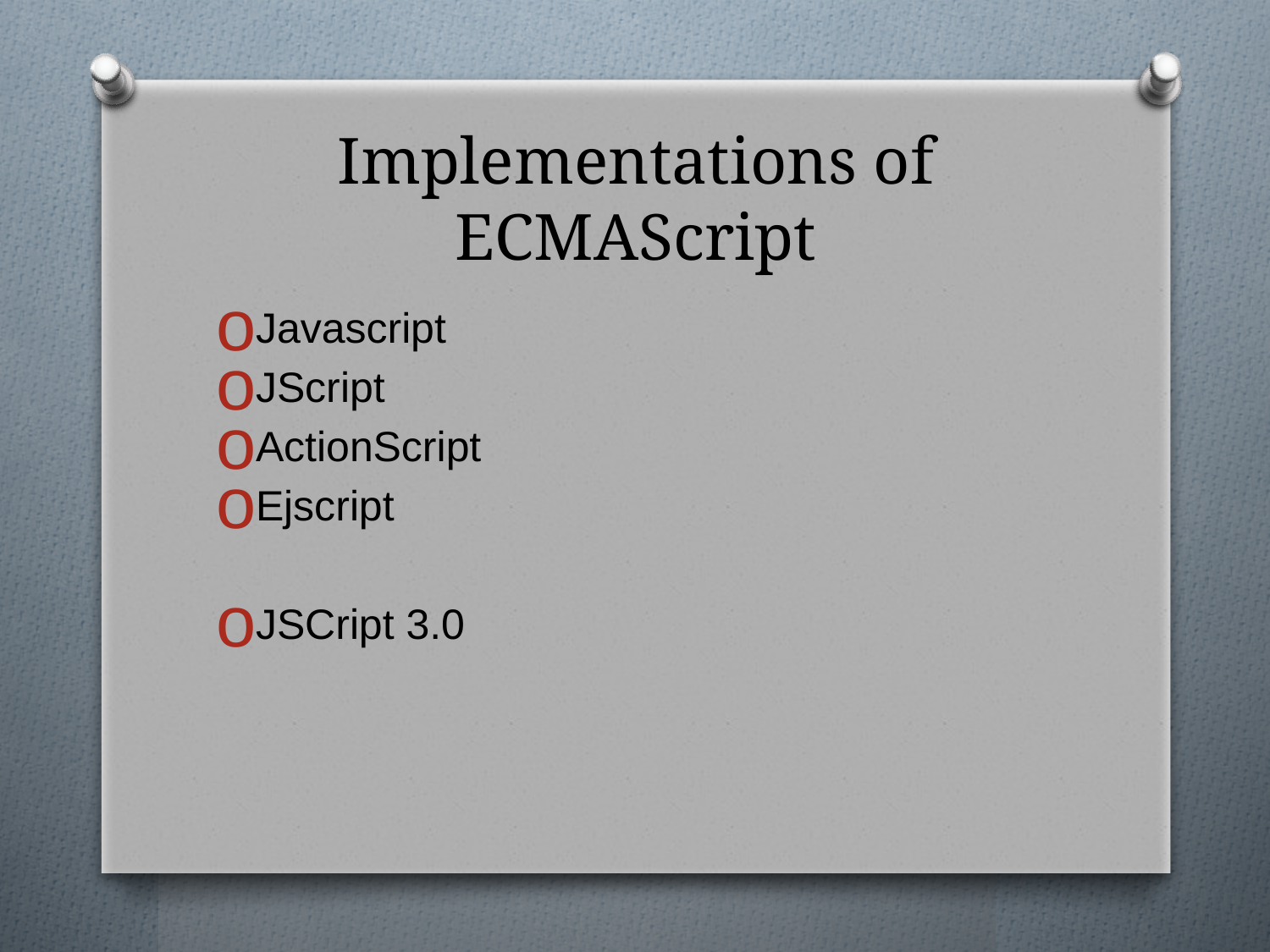

# Implementations of ECMAScript
Javascript
JScript
ActionScript
Ejscript

JSCript 3.0